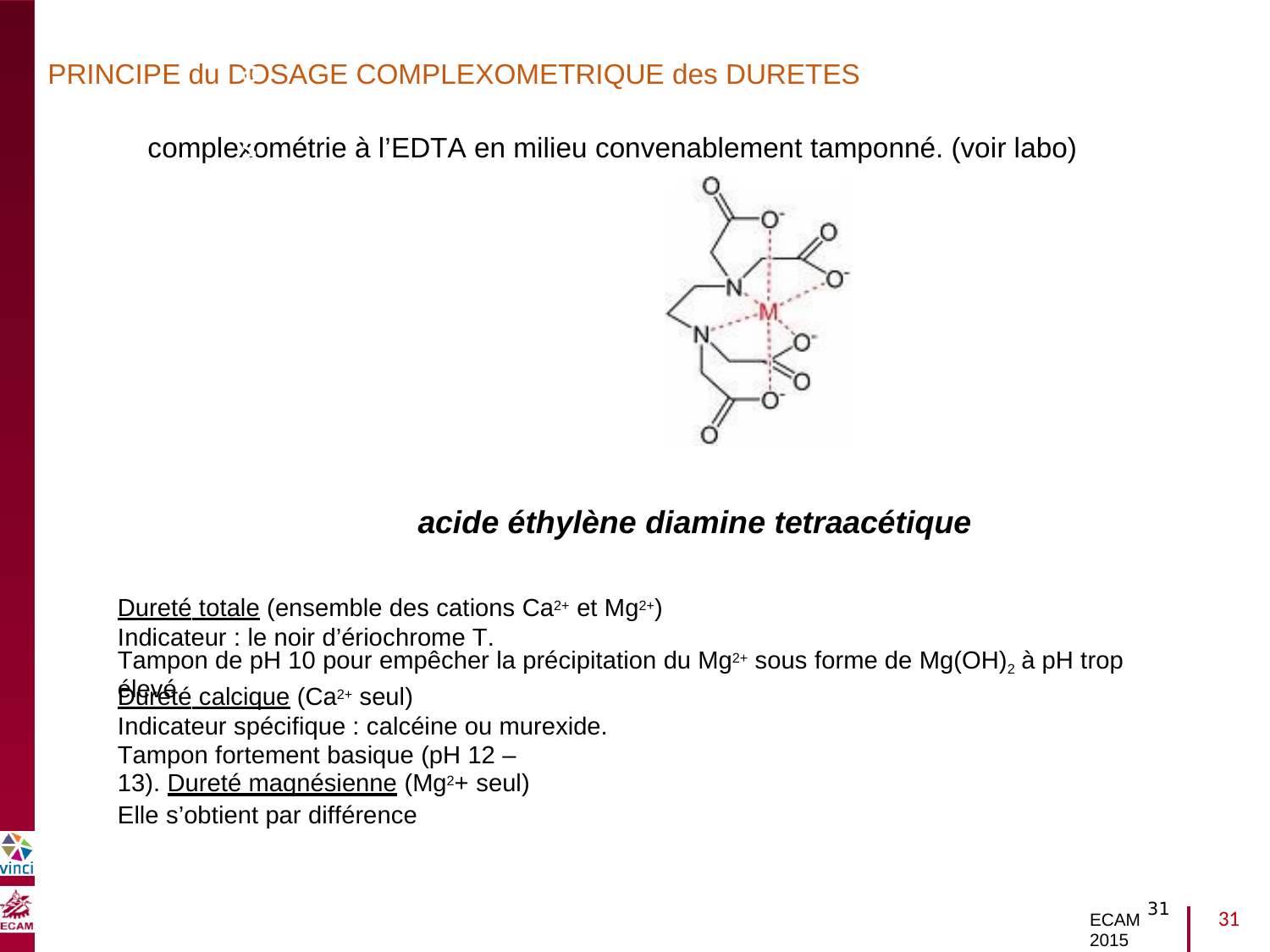

PRINCIPE du DOSAGE COMPLEXOMETRIQUE des DURETES
complexométrie à l’EDTA en milieu convenablement tamponné. (voir labo)

B2040-Chimie du vivant et environnement
acide éthylène diamine tetraacétique
Dureté totale (ensemble des cations Ca2+ et Mg2+)
Indicateur : le noir d’ériochrome T.
Tampon de pH 10 pour empêcher la précipitation du Mg2+ sous forme de Mg(OH)2 à pH trop élevé.
Dureté calcique (Ca2+ seul)
Indicateur spécifique : calcéine ou murexide.
Tampon fortement basique (pH 12 – 13). Dureté magnésienne (Mg2+ seul)
Elle s’obtient par différence

31

31
ECAM 2015